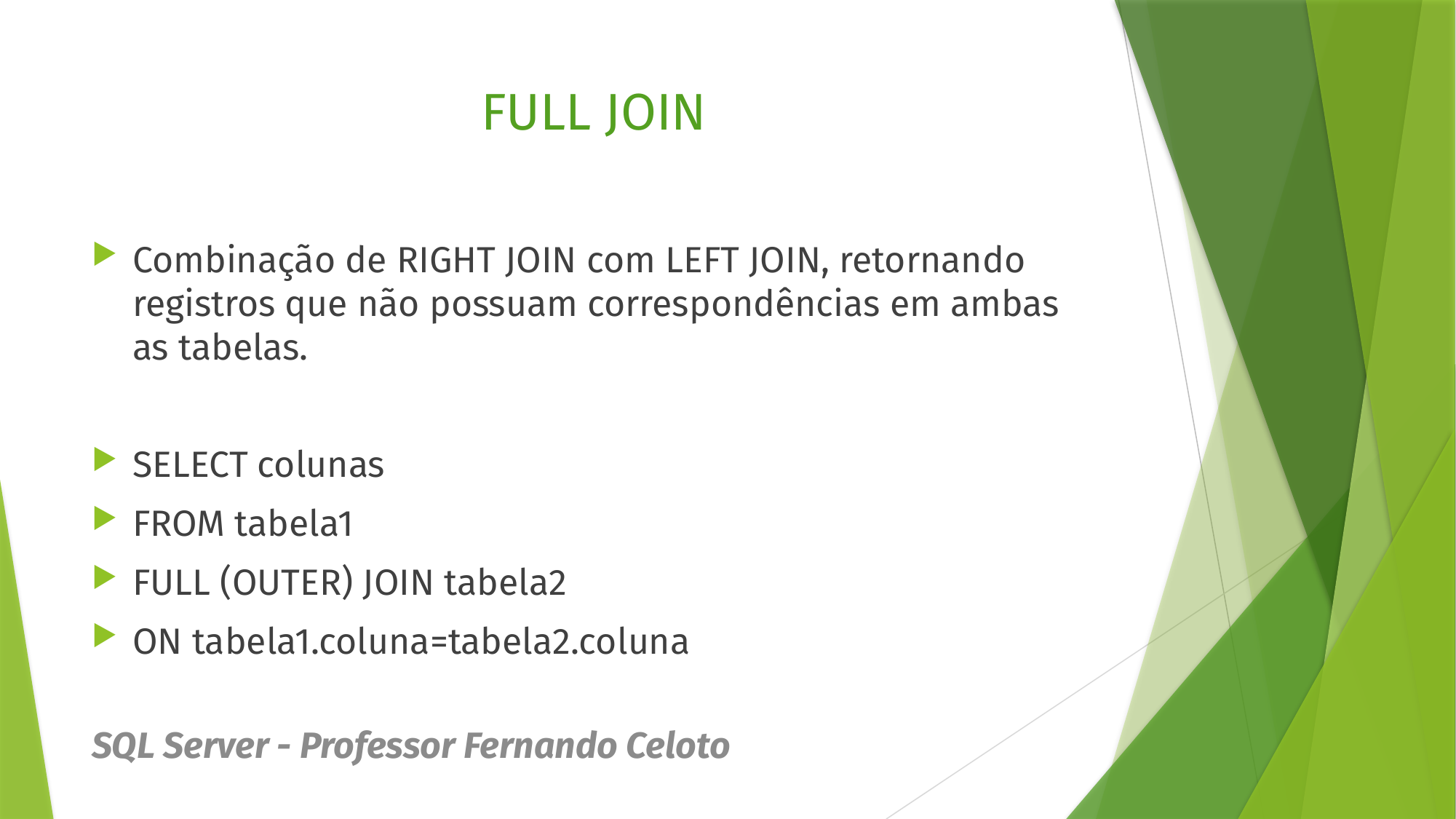

# FULL JOIN
Combinação de RIGHT JOIN com LEFT JOIN, retornando registros que não possuam correspondências em ambas as tabelas.

SELECT colunas
FROM tabela1
FULL (OUTER) JOIN tabela2
ON tabela1.coluna=tabela2.coluna

SQL Server - Professor Fernando Celoto